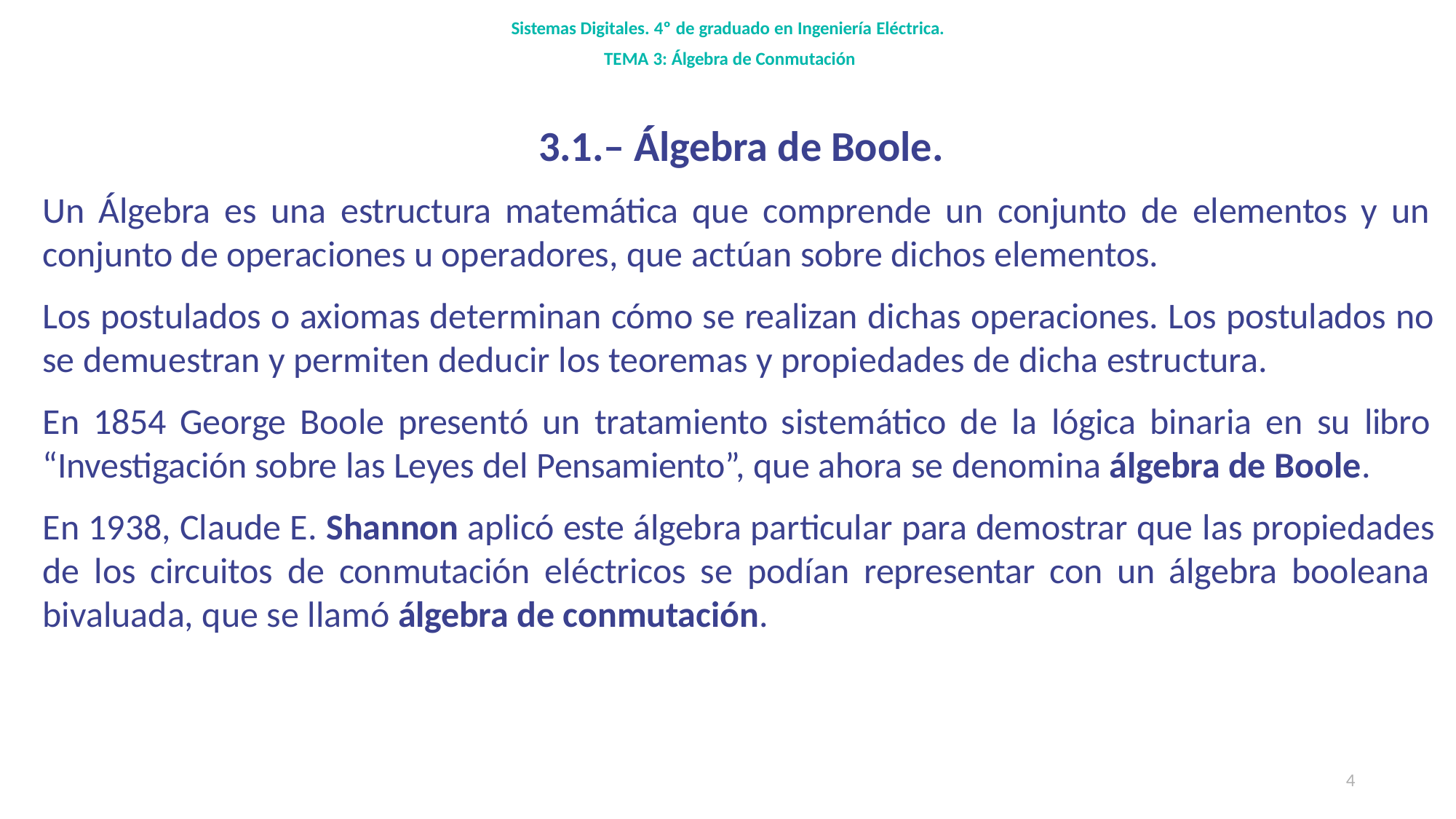

Sistemas Digitales. 4º de graduado en Ingeniería Eléctrica.
TEMA 3: Álgebra de Conmutación
3.1.– Álgebra de Boole.
Un Álgebra es una estructura matemática que comprende un conjunto de elementos y un  conjunto de operaciones u operadores, que actúan sobre dichos elementos.
Los postulados o axiomas determinan cómo se realizan dichas operaciones. Los postulados no  se demuestran y permiten deducir los teoremas y propiedades de dicha estructura.
En 1854 George Boole presentó un tratamiento sistemático de la lógica binaria en su libro  “Investigación sobre las Leyes del Pensamiento”, que ahora se denomina álgebra de Boole.
En 1938, Claude E. Shannon aplicó este álgebra particular para demostrar que las propiedades  de los circuitos de conmutación eléctricos se podían representar con un álgebra booleana  bivaluada, que se llamó álgebra de conmutación.
4